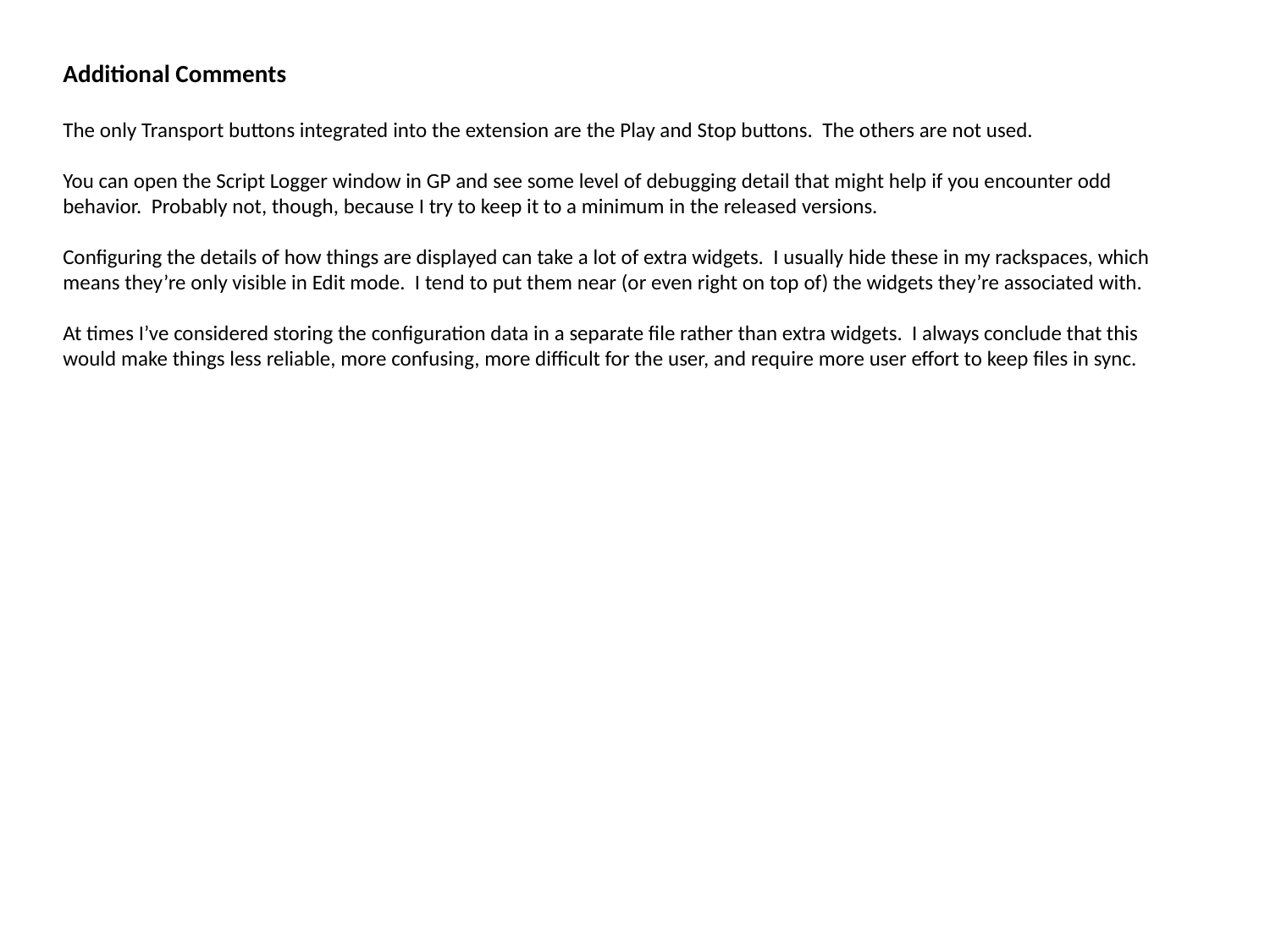

Additional Comments

The only Transport buttons integrated into the extension are the Play and Stop buttons.  The others are not used.

You can open the Script Logger window in GP and see some level of debugging detail that might help if you encounter odd behavior.  Probably not, though, because I try to keep it to a minimum in the released versions.

Configuring the details of how things are displayed can take a lot of extra widgets.  I usually hide these in my rackspaces, which means they’re only visible in Edit mode.  I tend to put them near (or even right on top of) the widgets they’re associated with.

At times I’ve considered storing the configuration data in a separate file rather than extra widgets.  I always conclude that this would make things less reliable, more confusing, more difficult for the user, and require more user effort to keep files in sync.